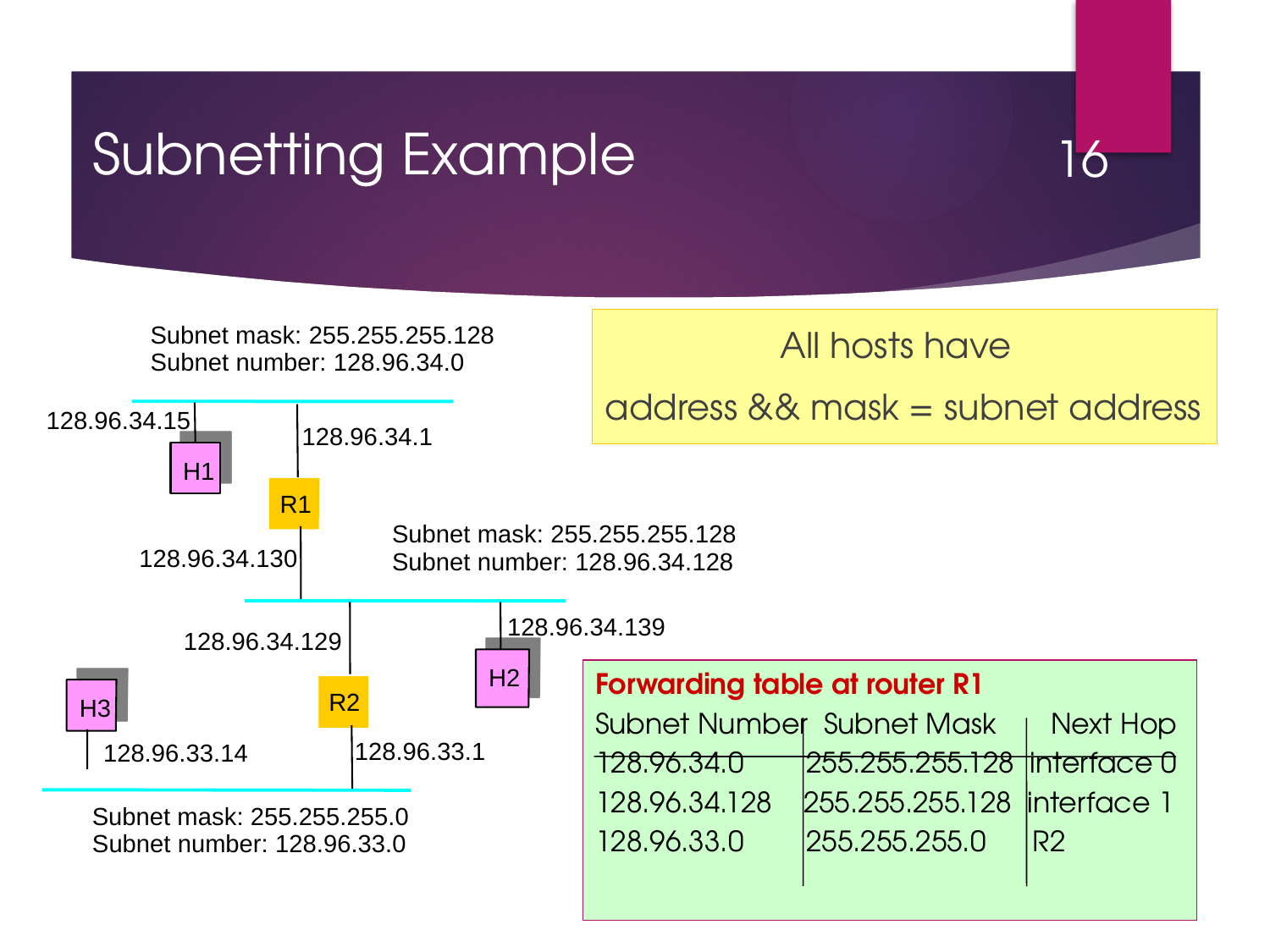

16
# Subnetting Example
		All hosts have
address && mask = subnet address
Subnet mask: 255.255.255.128
Subnet number: 128.96.34.0

128.96.34.15
128.96.34.1

H1

R1
Subnet mask: 255.255.255.128

128.96.34.130
Subnet number: 128.96.34.128

128.96.34.139
128.96.34.129

Forwarding table at router R1
Subnet Number  Subnet Mask       Next Hop
128.96.34.0        255.255.255.128  interface 0
128.96.34.128    255.255.255.128  interface 1
128.96.33.0        255.255.255.0      R2
H2

R2
H3

128.96.33.1
128.96.33.14

Subnet mask: 255.255.255.0
Subnet number: 128.96.33.0